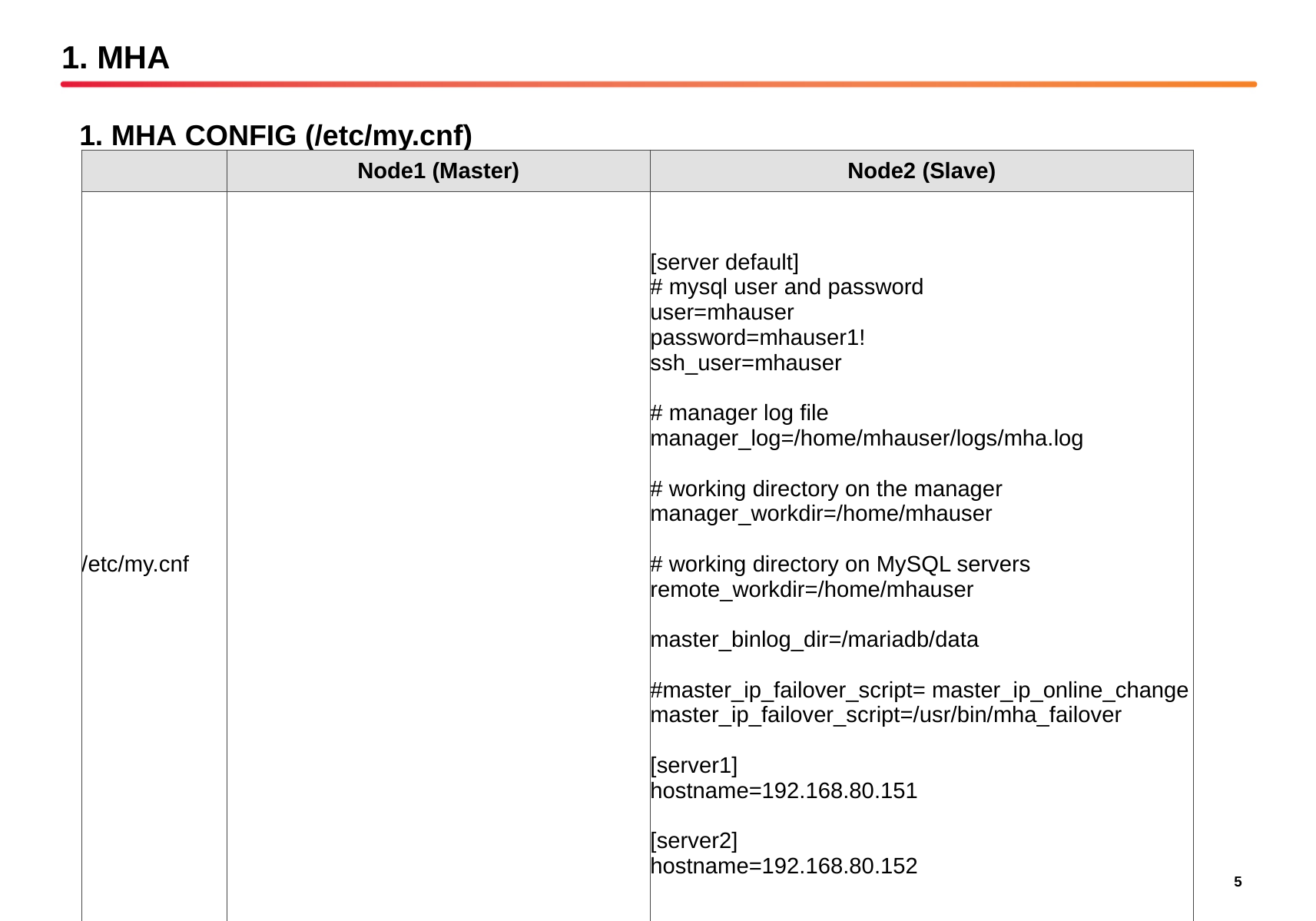

# 1. MHA
1. MHA CONFIG (/etc/my.cnf)

|  | Node1 (Master) | Node2 (Slave) |
| --- | --- | --- |
| /etc/my.cnf |  | [server default] # mysql user and password user=mhauser password=mhauser1! ssh\_user=mhauser # manager log file manager\_log=/home/mhauser/logs/mha.log # working directory on the manager manager\_workdir=/home/mhauser # working directory on MySQL servers remote\_workdir=/home/mhauser master\_binlog\_dir=/mariadb/data #master\_ip\_failover\_script= master\_ip\_online\_change master\_ip\_failover\_script=/usr/bin/mha\_failover [server1] hostname=192.168.80.151 [server2] hostname=192.168.80.152 |